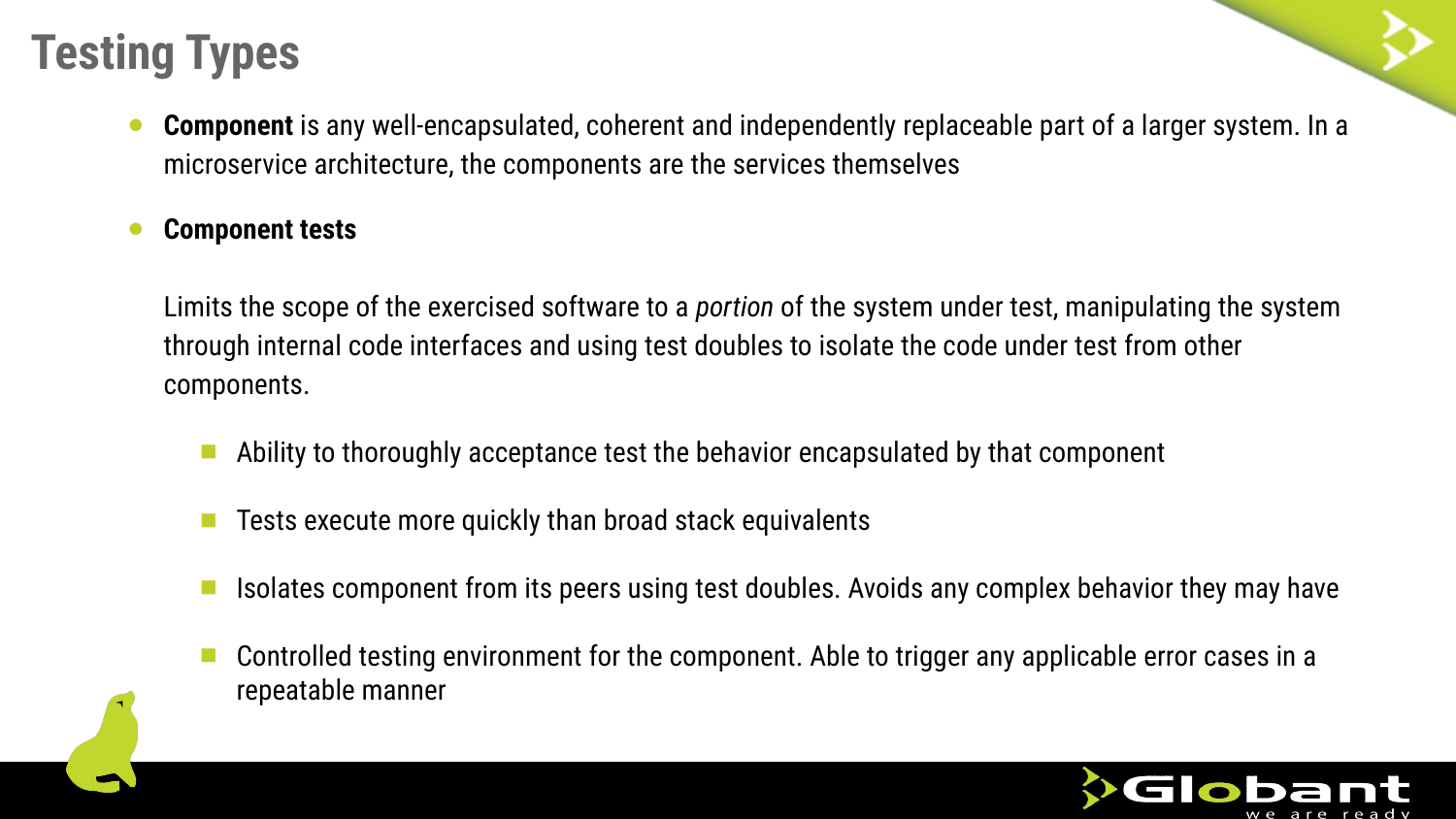

Testing Types

Component is any well-encapsulated, coherent and independently replaceable part of a larger system. In a microservice architecture, the components are the services themselves

Component tests

Limits the scope of the exercised software to a portion of the system under test, manipulating the system through internal code interfaces and using test doubles to isolate the code under test from other components.

Ability to thoroughly acceptance test the behavior encapsulated by that component

Tests execute more quickly than broad stack equivalents

Isolates component from its peers using test doubles. Avoids any complex behavior they may have

Controlled testing environment for the component. Able to trigger any applicable error cases in a repeatable manner